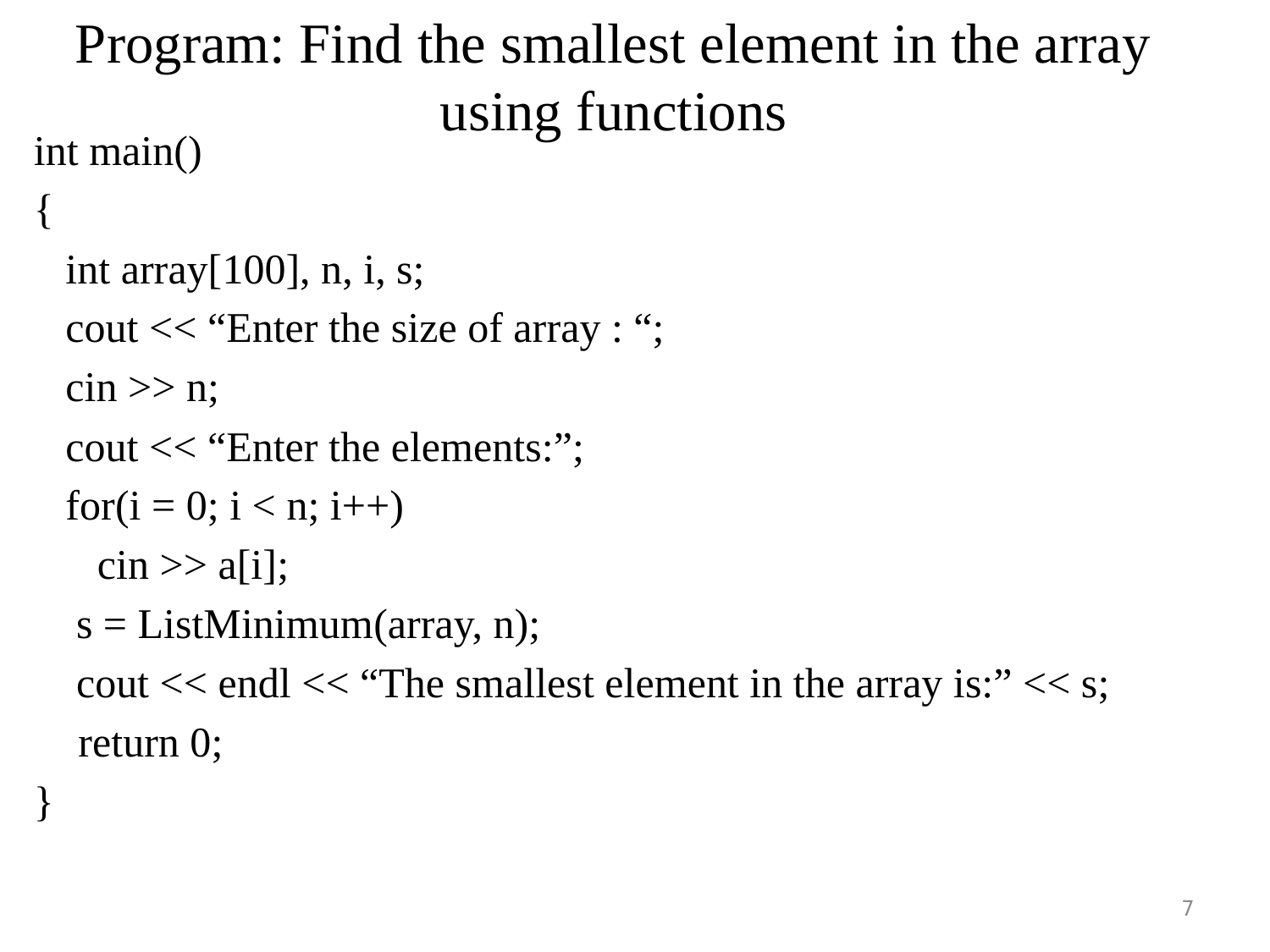

# Program: Find the smallest element in the array using functions
int main()
{
   int array[100], n, i, s;
   cout << “Enter the size of array : “;
   cin >> n;
   cout << “Enter the elements:”;
   for(i = 0; i < n; i++)
      cin >> a[i];
    s = ListMinimum(array, n);
    cout << endl << “The smallest element in the array is:” << s;
     return 0;
}
7